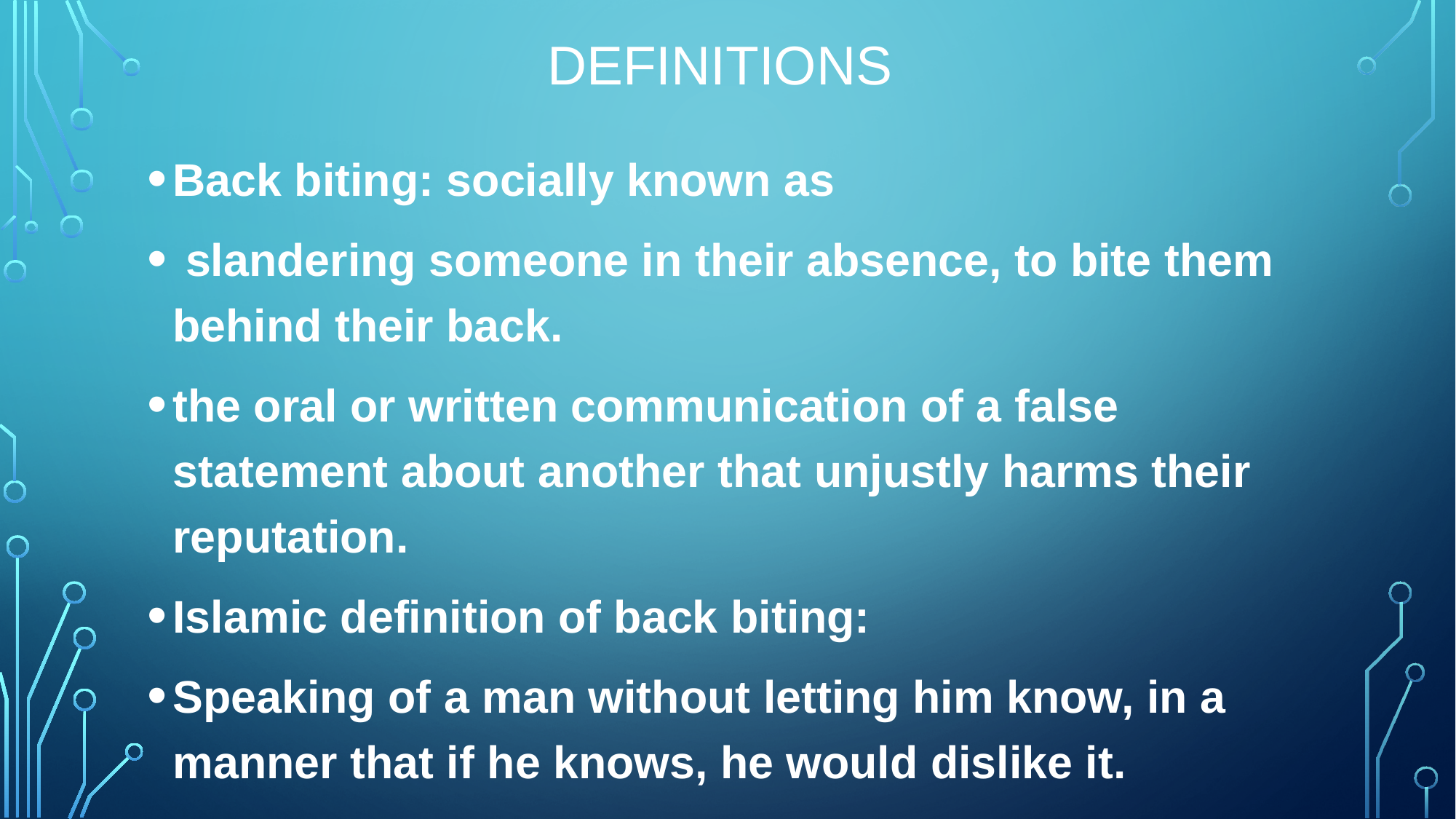

# Definitions
Back biting: socially known as
 slandering someone in their absence, to bite them behind their back.
the oral or written communication of a false statement about another that unjustly harms their reputation.
Islamic definition of back biting:
Speaking of a man without letting him know, in a manner that if he knows, he would dislike it.